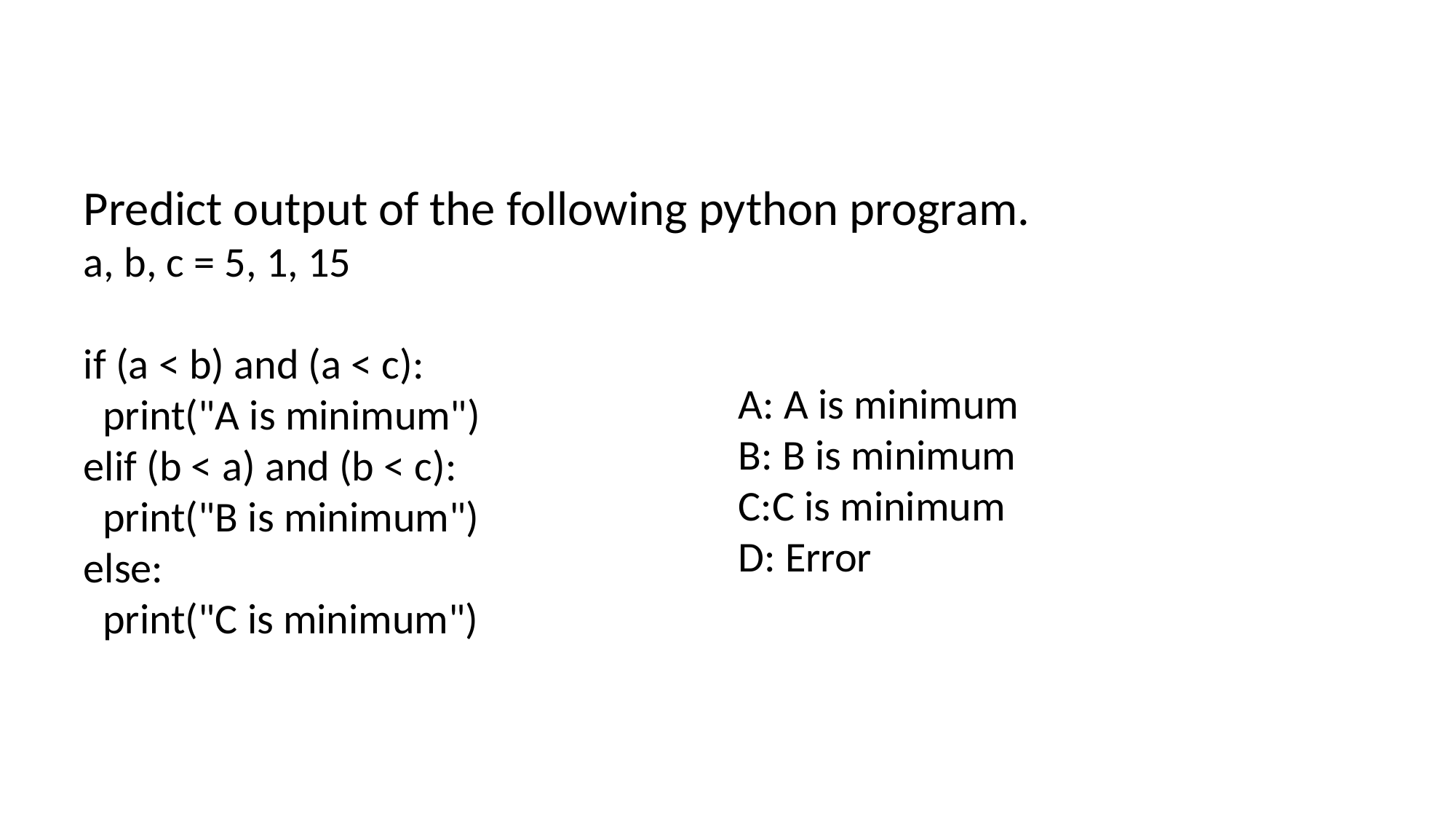

Predict output of the following python program.
a, b, c = 5, 1, 15
if (a < b) and (a < c):
  print("A is minimum")
elif (b < a) and (b < c):
  print("B is minimum")
else:
  print("C is minimum")
A: A is minimum
B: B is minimum
C:C is minimum
D: Error